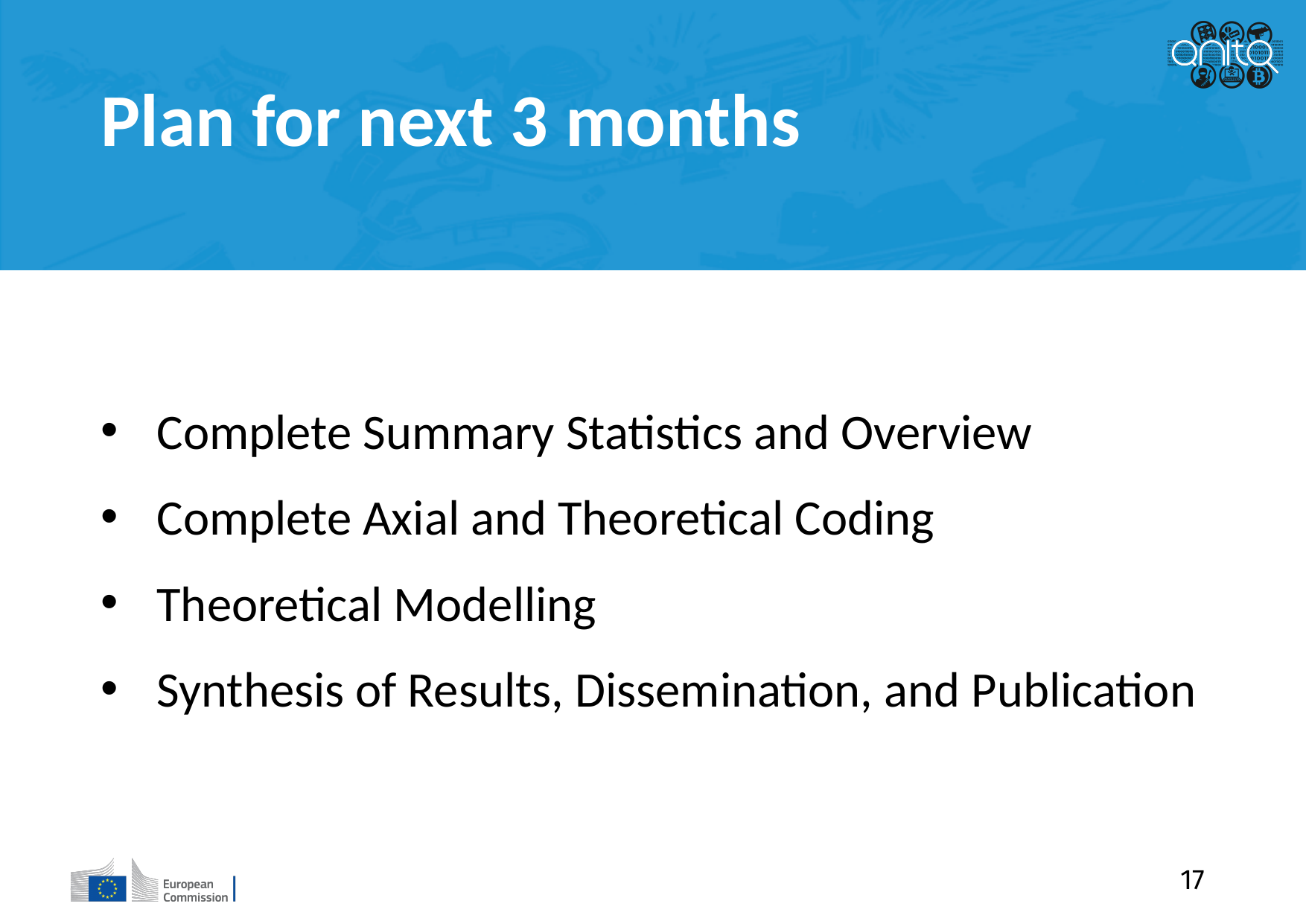

Plan for next 3 months
Complete Summary Statistics and Overview
Complete Axial and Theoretical Coding
Theoretical Modelling
Synthesis of Results, Dissemination, and Publication
17